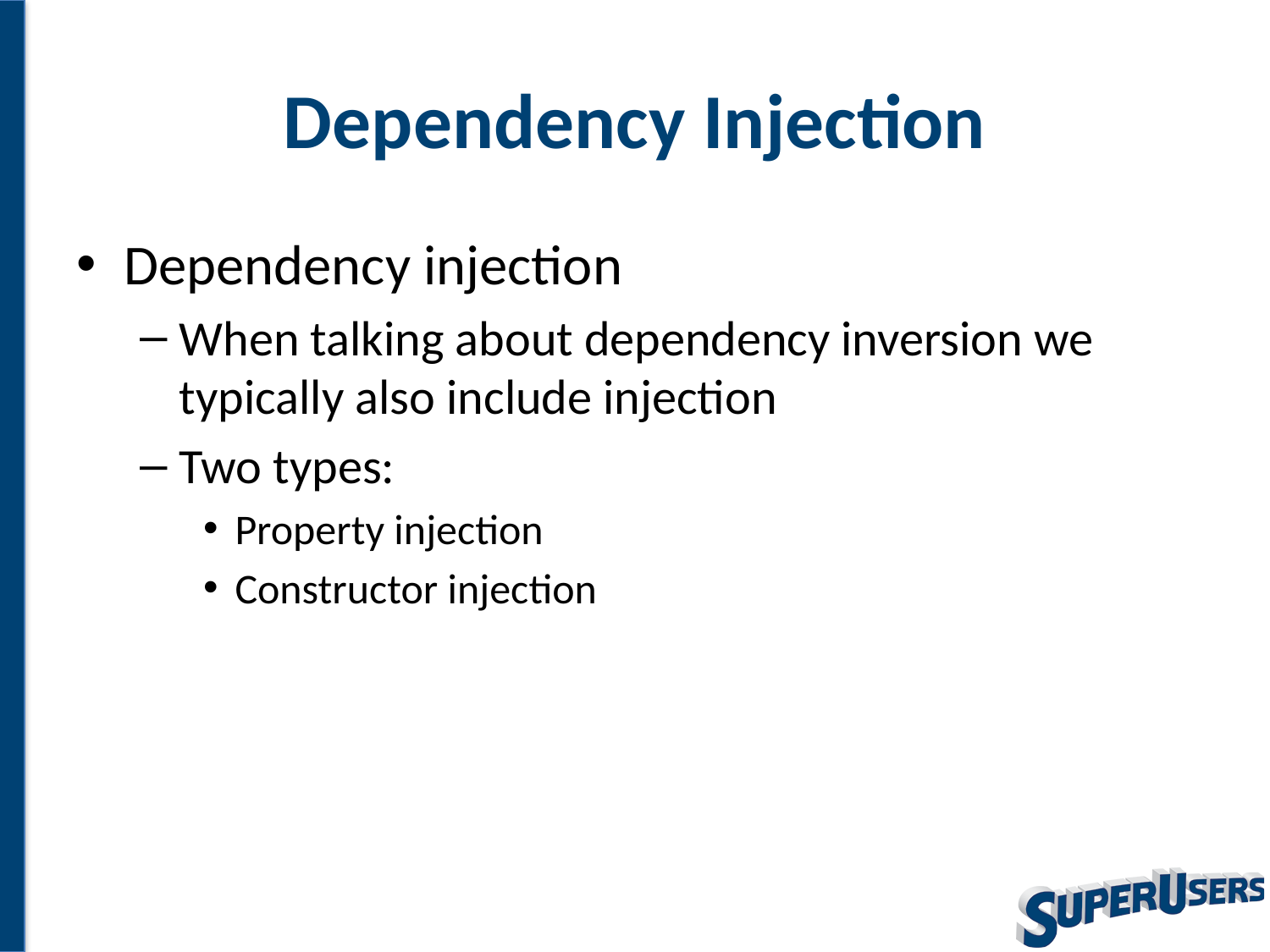

# Dependency Injection
Dependency injection
When talking about dependency inversion we typically also include injection
Two types:
Property injection
Constructor injection